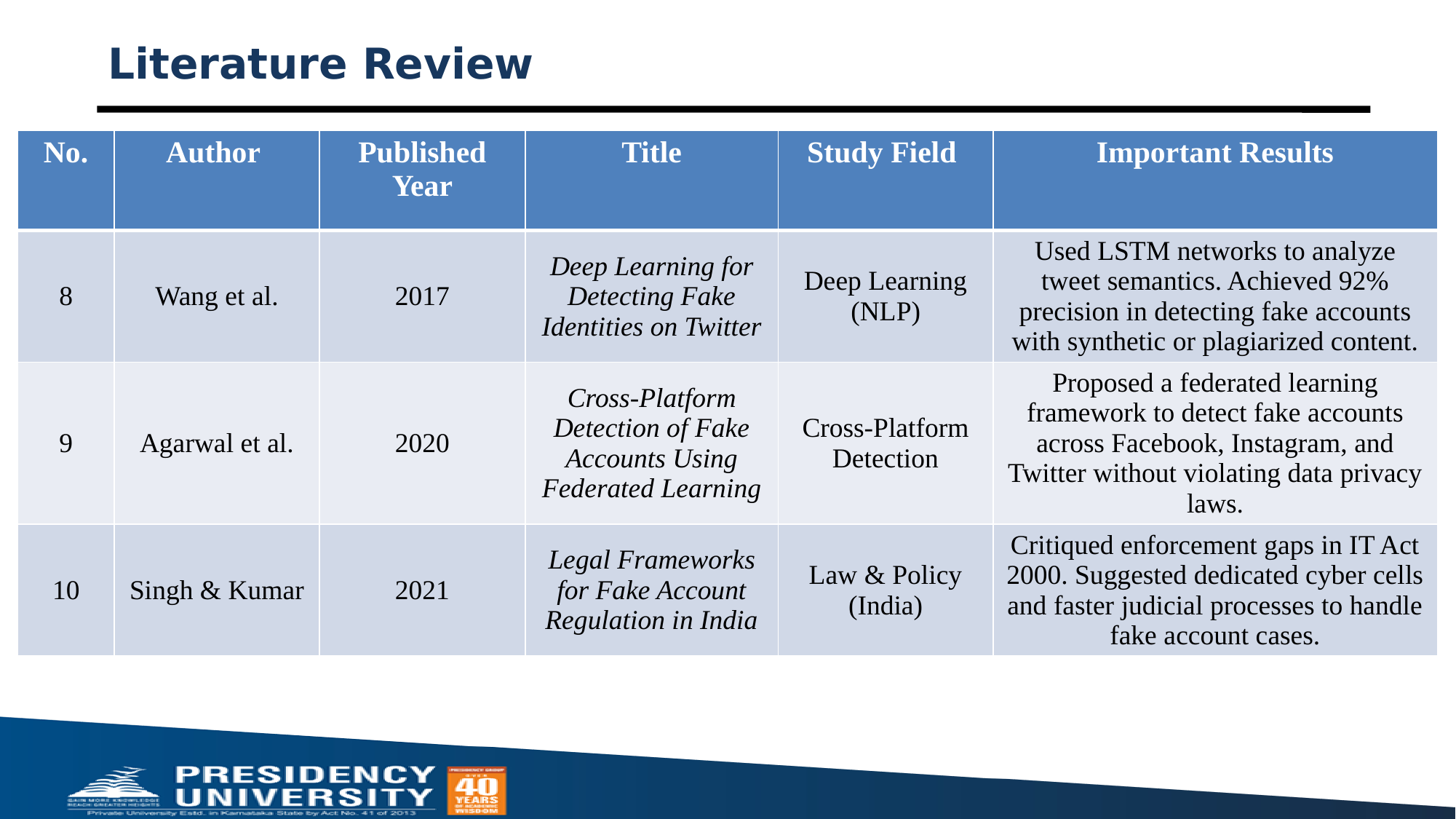

# Literature Review
| No. | Author | Published Year | Title | Study Field | Important Results |
| --- | --- | --- | --- | --- | --- |
| 8 | Wang et al. | 2017 | Deep Learning for Detecting Fake Identities on Twitter | Deep Learning (NLP) | Used LSTM networks to analyze tweet semantics. Achieved 92% precision in detecting fake accounts with synthetic or plagiarized content. |
| 9 | Agarwal et al. | 2020 | Cross-Platform Detection of Fake Accounts Using Federated Learning | Cross-Platform Detection | Proposed a federated learning framework to detect fake accounts across Facebook, Instagram, and Twitter without violating data privacy laws. |
| 10 | Singh & Kumar | 2021 | Legal Frameworks for Fake Account Regulation in India | Law & Policy (India) | Critiqued enforcement gaps in IT Act 2000. Suggested dedicated cyber cells and faster judicial processes to handle fake account cases. |